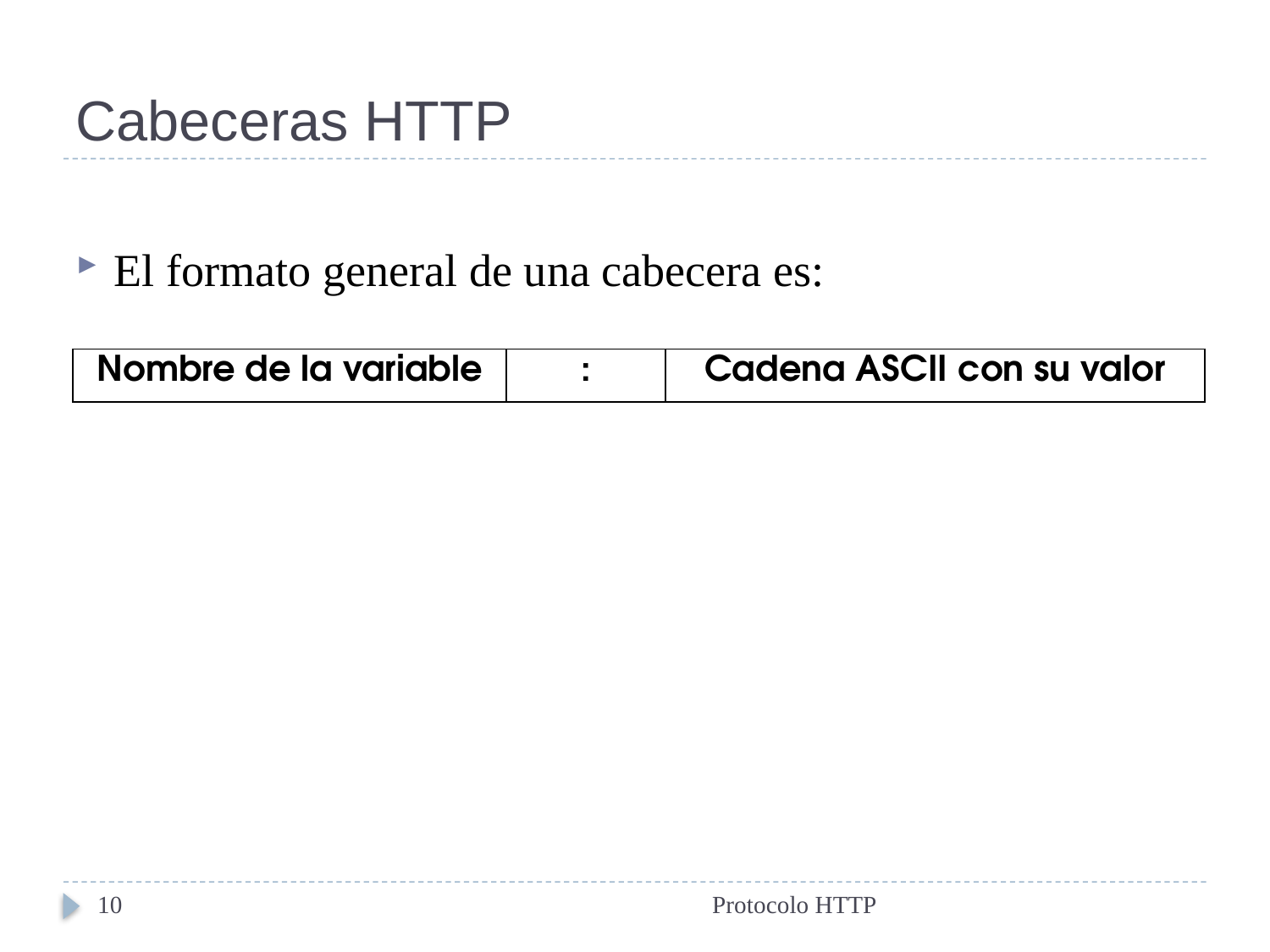

# Cabeceras HTTP

El formato general de una cabecera es:

| Nombre de la variable | : | Cadena ASCII con su valor |
| --- | --- | --- |
10
Protocolo HTTP